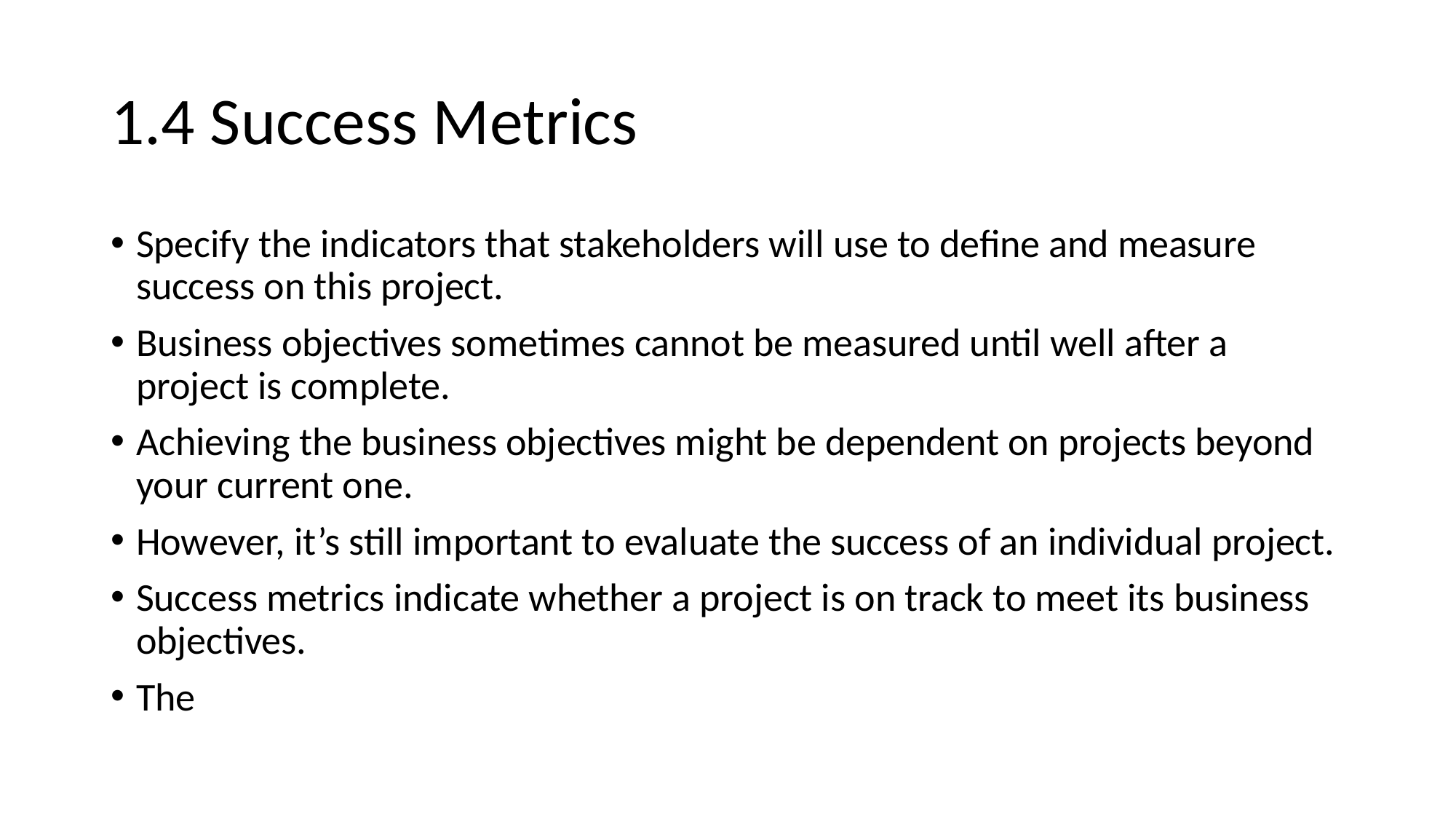

1.4 Success Metrics
Specify the indicators that stakeholders will use to define and measure success on this project.
Business objectives sometimes cannot be measured until well after a project is complete.
Achieving the business objectives might be dependent on projects beyond your current one.
However, it’s still important to evaluate the success of an individual project.
Success metrics indicate whether a project is on track to meet its business objectives.
The